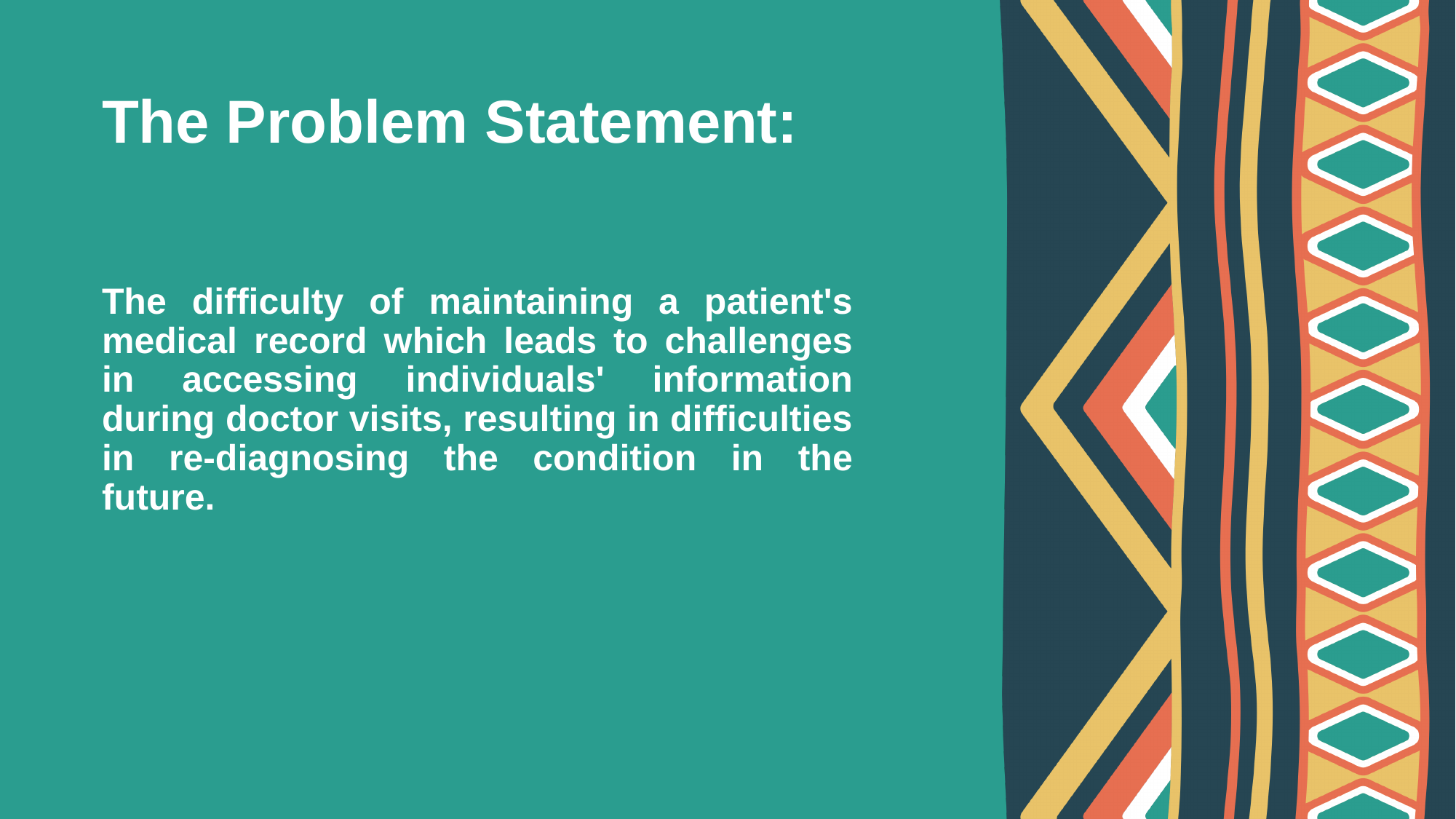

# The Problem Statement:
The difficulty of maintaining a patient's medical record which leads to challenges in accessing individuals' information during doctor visits, resulting in difficulties in re-diagnosing the condition in the future.